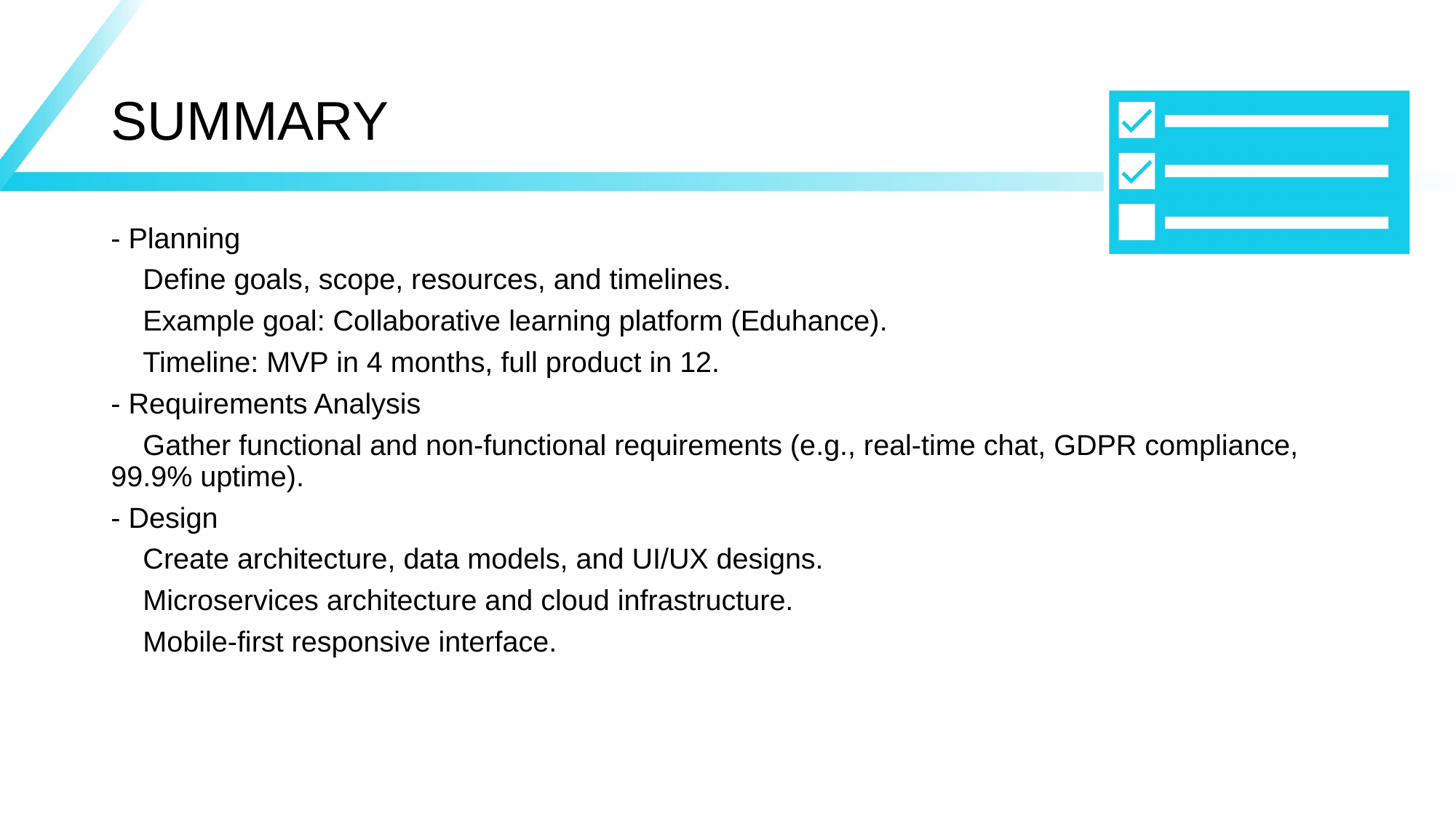

# SUMMARY
- Planning
    Define goals, scope, resources, and timelines.
    Example goal: Collaborative learning platform (Eduhance).
    Timeline: MVP in 4 months, full product in 12.
- Requirements Analysis
    Gather functional and non-functional requirements (e.g., real-time chat, GDPR compliance, 99.9% uptime).
- Design
    Create architecture, data models, and UI/UX designs.
    Microservices architecture and cloud infrastructure.
    Mobile-first responsive interface.